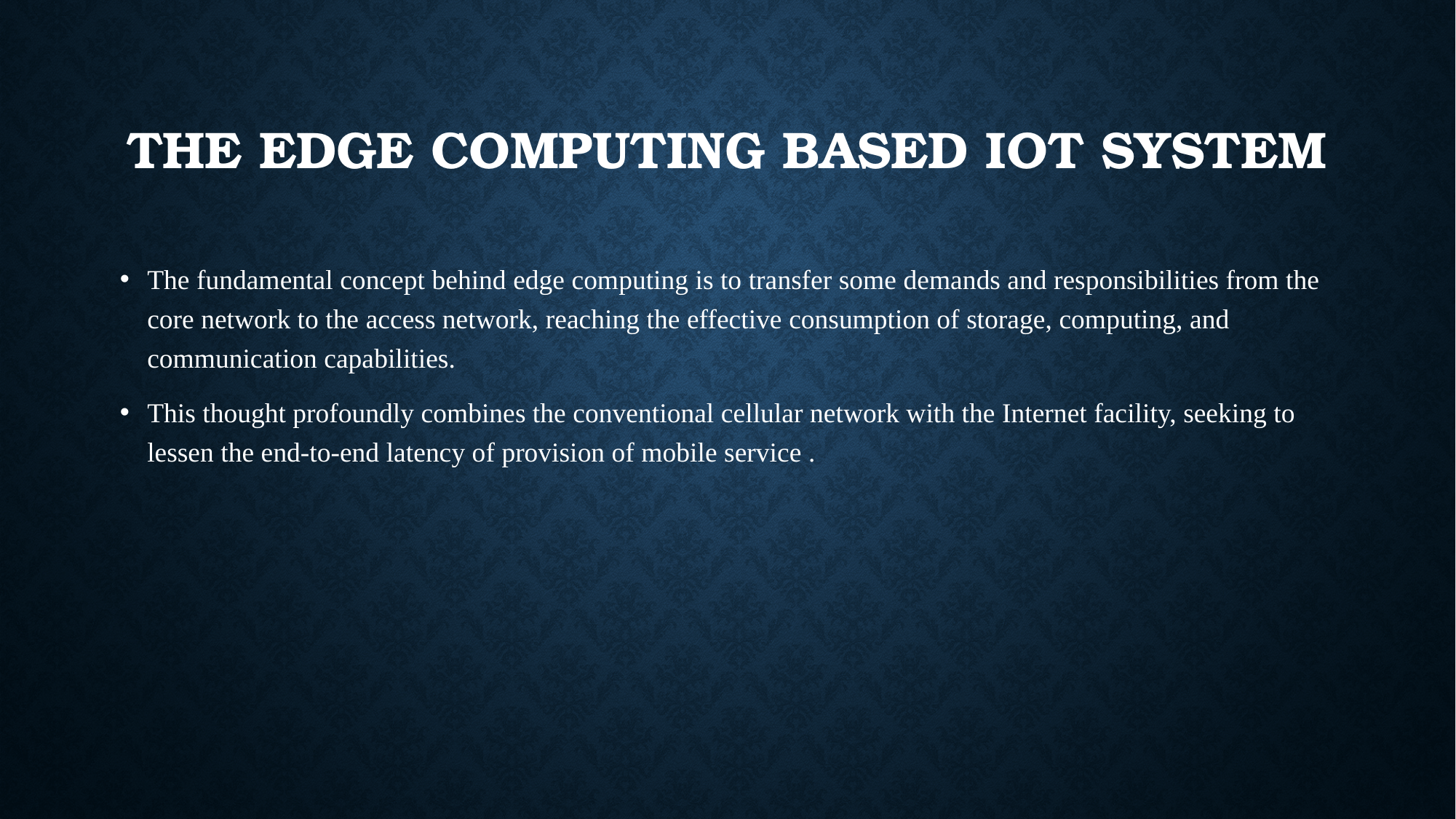

# The Edge Computing Based IoT system
The fundamental concept behind edge computing is to transfer some demands and responsibilities from the core network to the access network, reaching the effective consumption of storage, computing, and communication capabilities.
This thought profoundly combines the conventional cellular network with the Internet facility, seeking to lessen the end-to-end latency of provision of mobile service .